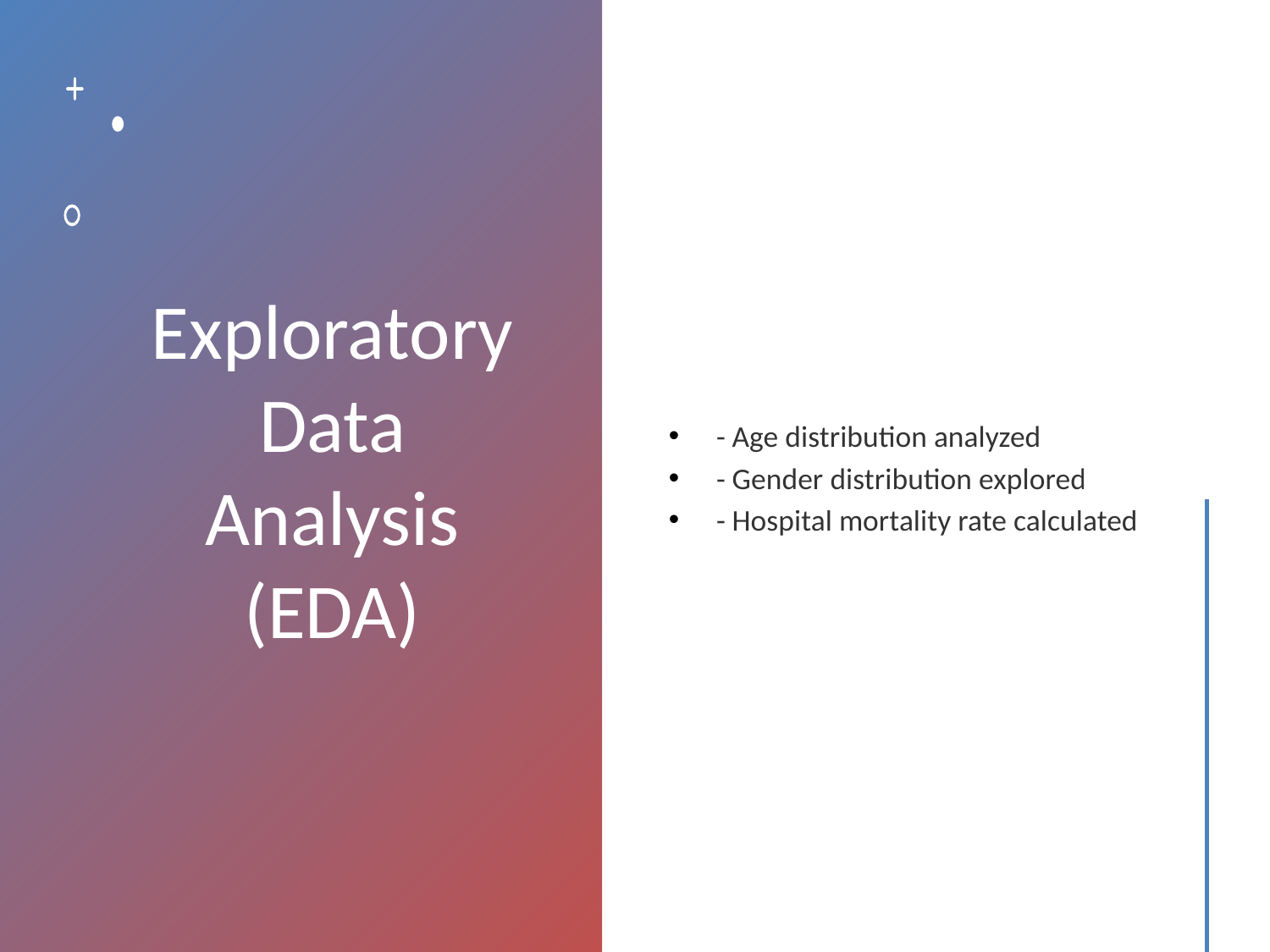

# Exploratory Data Analysis (EDA)
- Age distribution analyzed
- Gender distribution explored
- Hospital mortality rate calculated